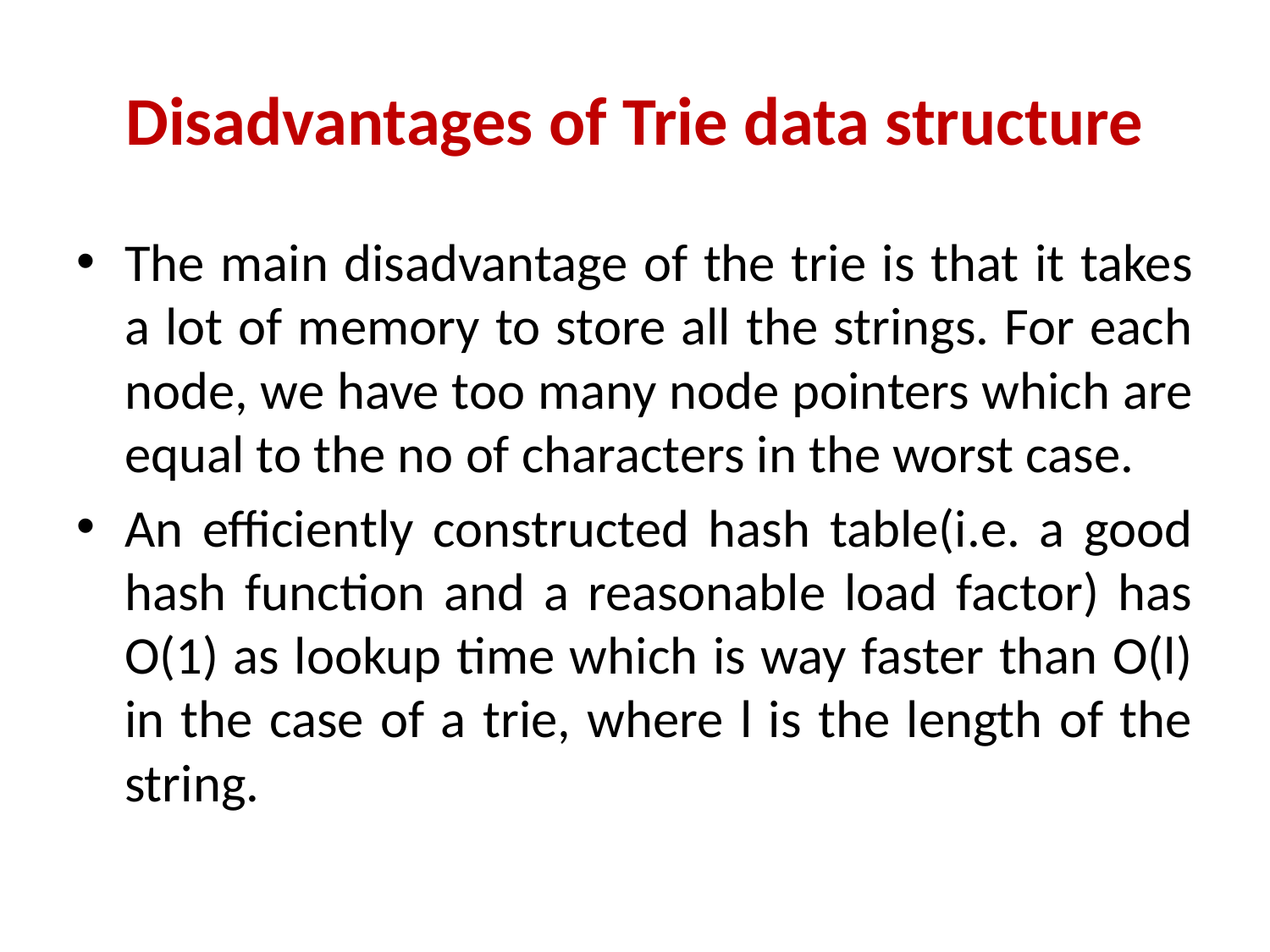

# Disadvantages of Trie data structure
The main disadvantage of the trie is that it takes a lot of memory to store all the strings. For each node, we have too many node pointers which are equal to the no of characters in the worst case.
An efficiently constructed hash table(i.e. a good hash function and a reasonable load factor) has O(1) as lookup time which is way faster than O(l) in the case of a trie, where l is the length of the string.